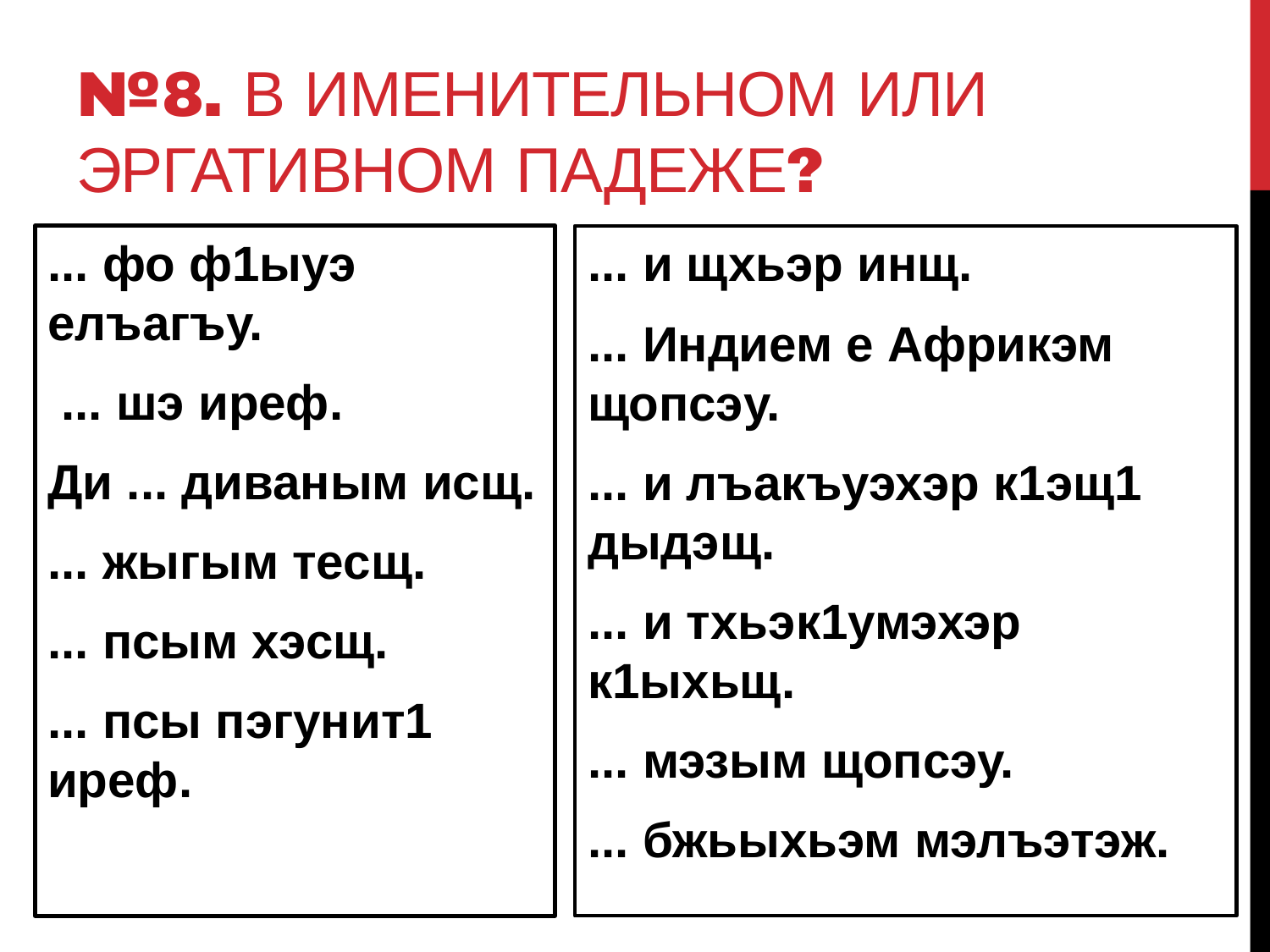

# №8. В именительном или эргативном падеже?
... фо ф1ыуэ елъагъу.
 ... шэ иреф.
Ди ... диваным исщ.
... жыгым тесщ.
... псым хэсщ.
... псы пэгунит1 иреф.

... и щхьэр инщ.
... Индием е Африкэм щопсэу.
... и лъакъуэхэр к1эщ1 дыдэщ.
... и тхьэк1умэхэр к1ыхьщ.
... мэзым щопсэу.
... бжьыхьэм мэлъэтэж.